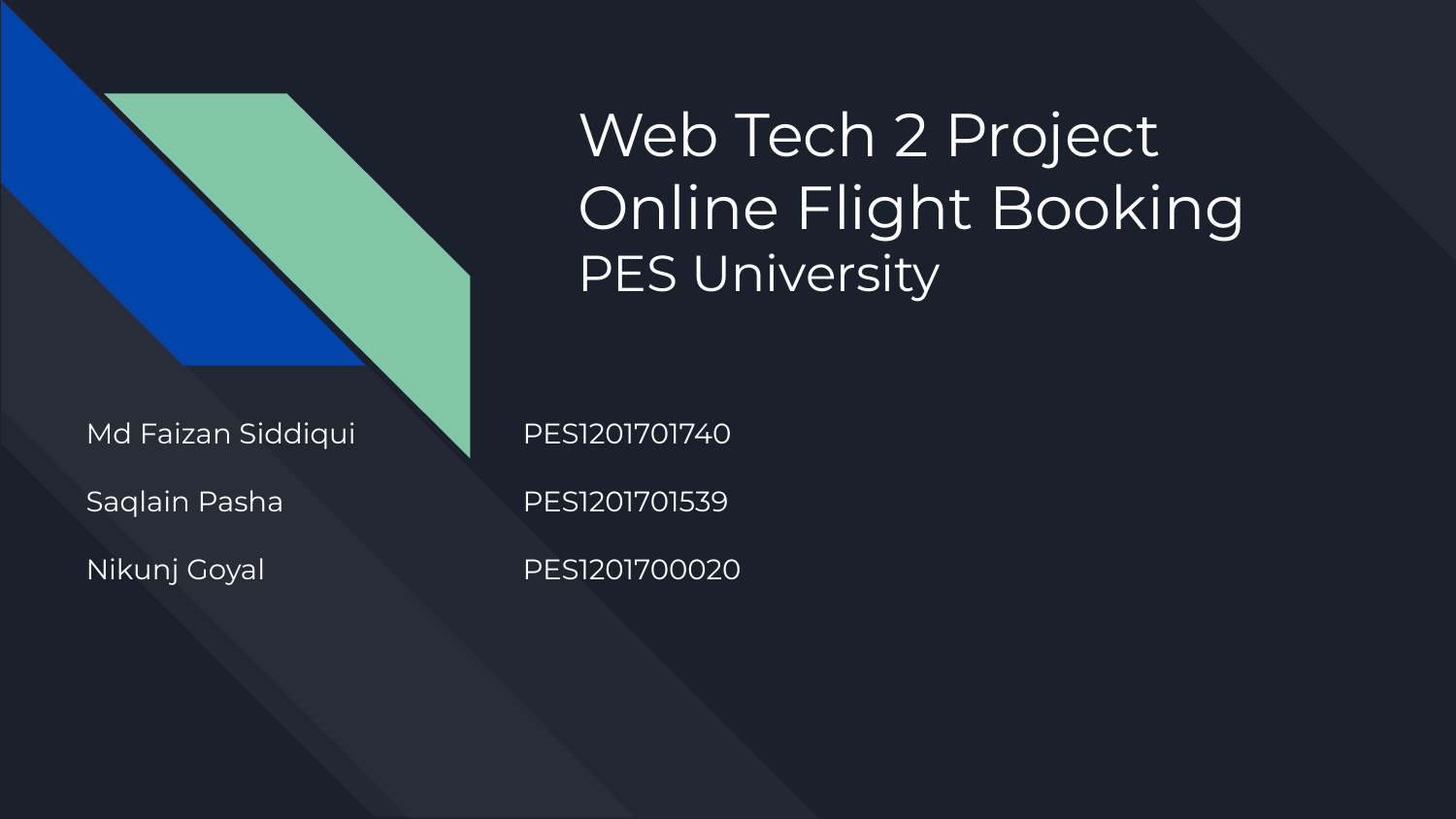

# Web Tech 2 Project
Online Flight Booking
PES University

Md Faizan Siddiqui 		PES1201701740

Saqlain Pasha         		PES1201701539

Nikunj Goyal             		PES1201700020